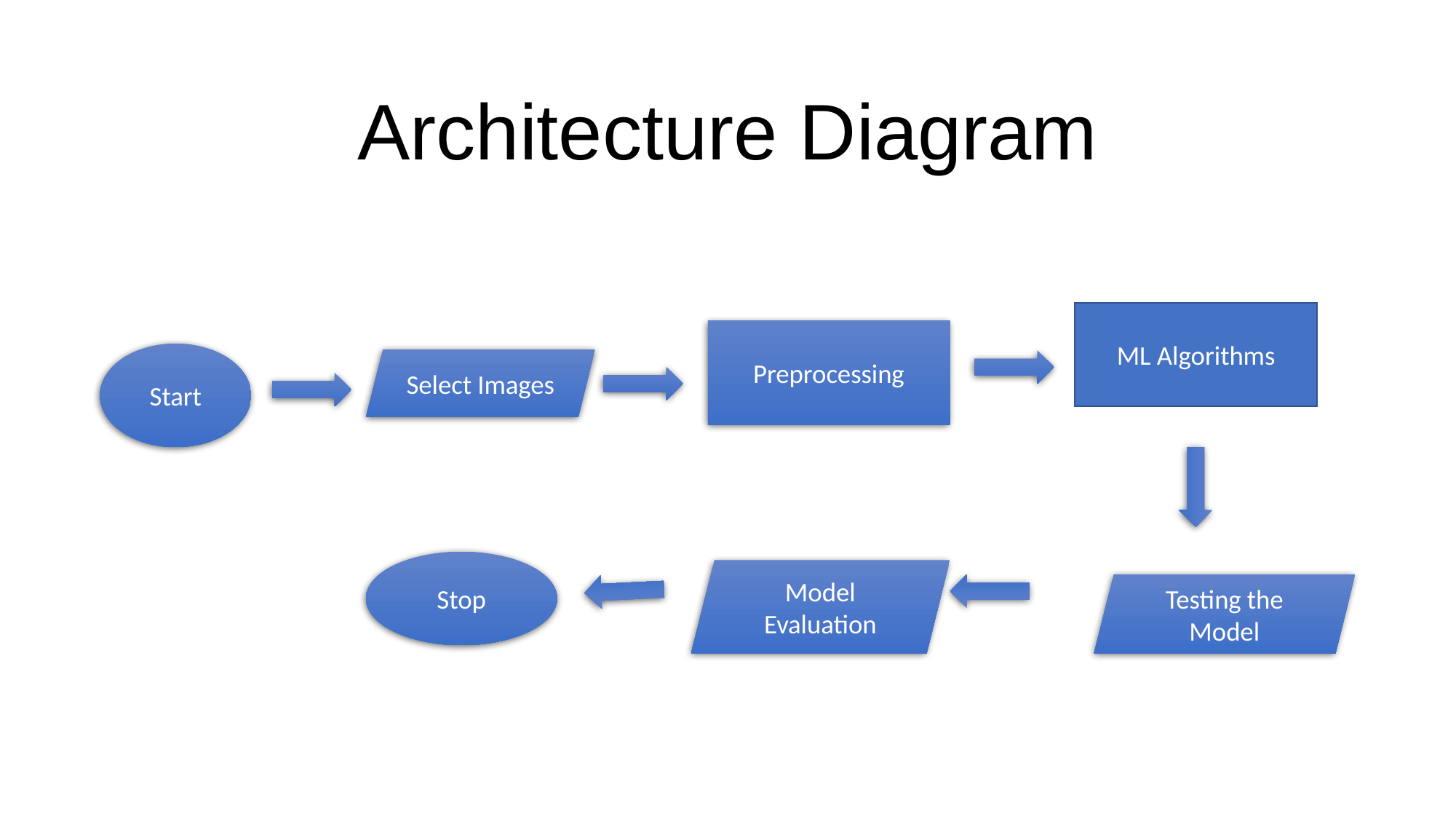

# Architecture Diagram
ML Algorithms
Preprocessing
Start
Select Images

Stop
Model Evaluation

Testing the Model